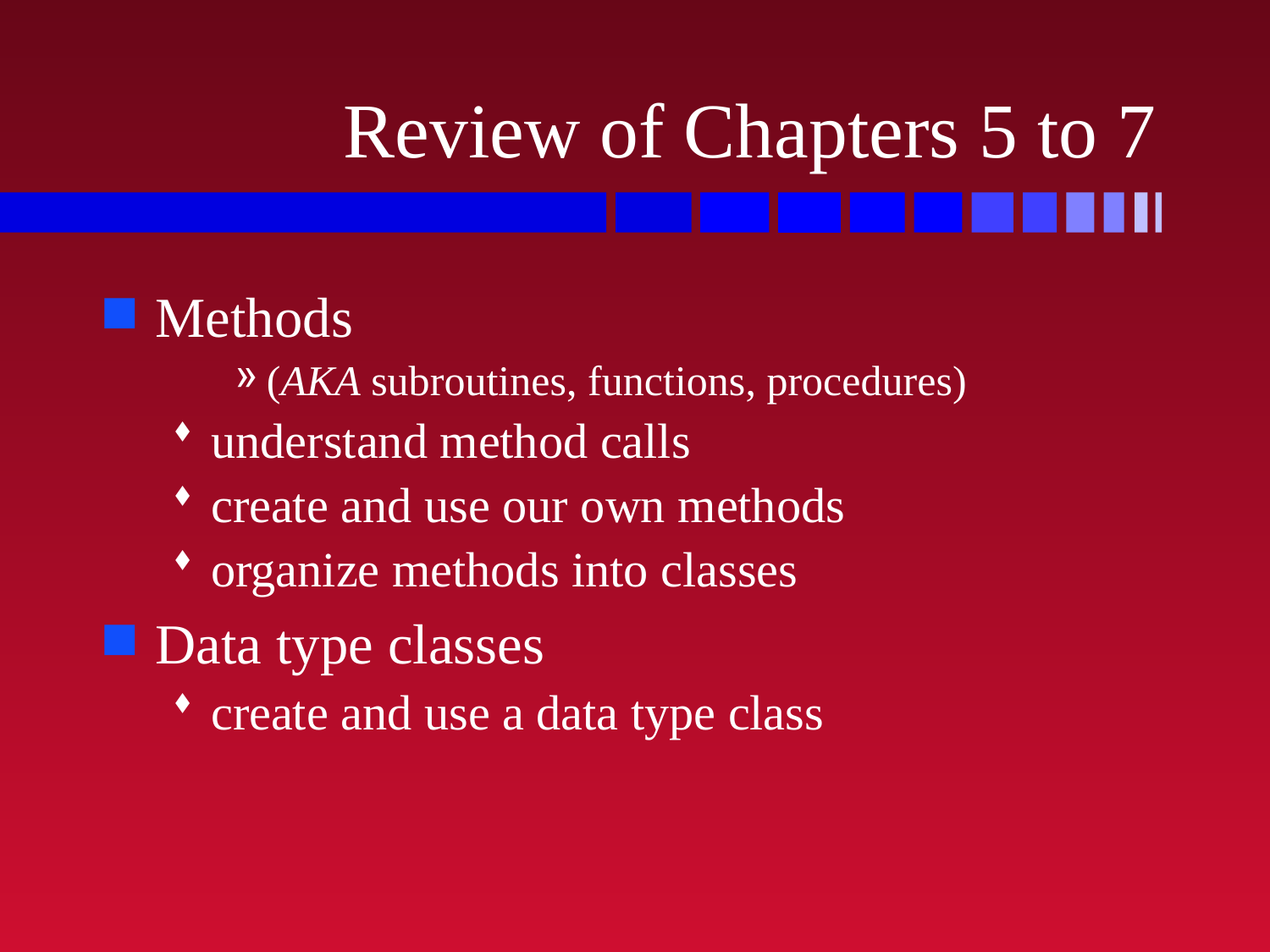

# Review of Chapters 5 to 7
Methods
(AKA subroutines, functions, procedures)
understand method calls
create and use our own methods
organize methods into classes
Data type classes
create and use a data type class